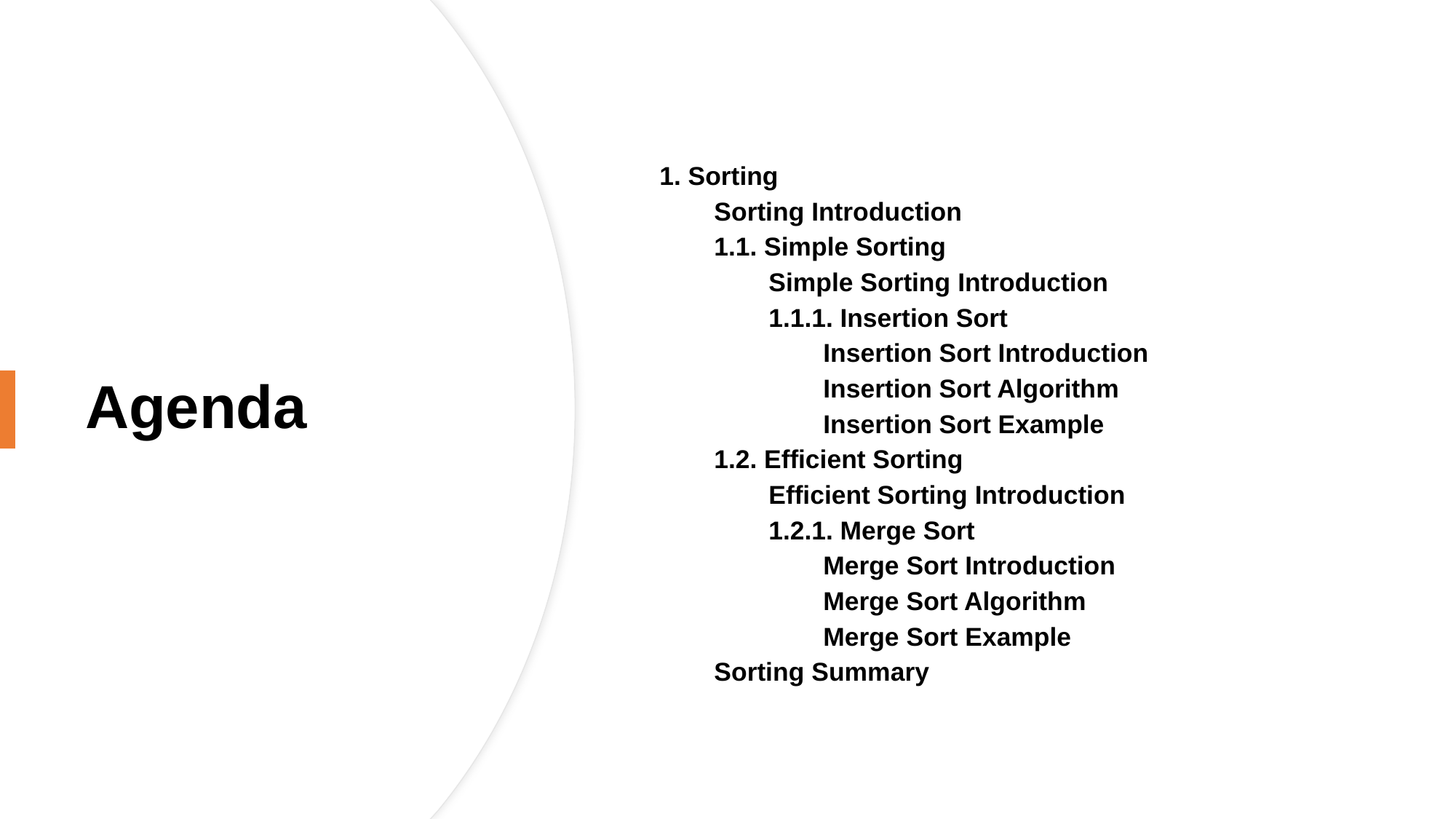

1. Sorting
Sorting Introduction
1.1. Simple Sorting
Simple Sorting Introduction
1.1.1. Insertion Sort
Insertion Sort Introduction
Insertion Sort Algorithm
Insertion Sort Example
1.2. Efficient Sorting
Efficient Sorting Introduction
1.2.1. Merge Sort
Merge Sort Introduction
Merge Sort Algorithm
Merge Sort Example
Sorting Summary

# Agenda